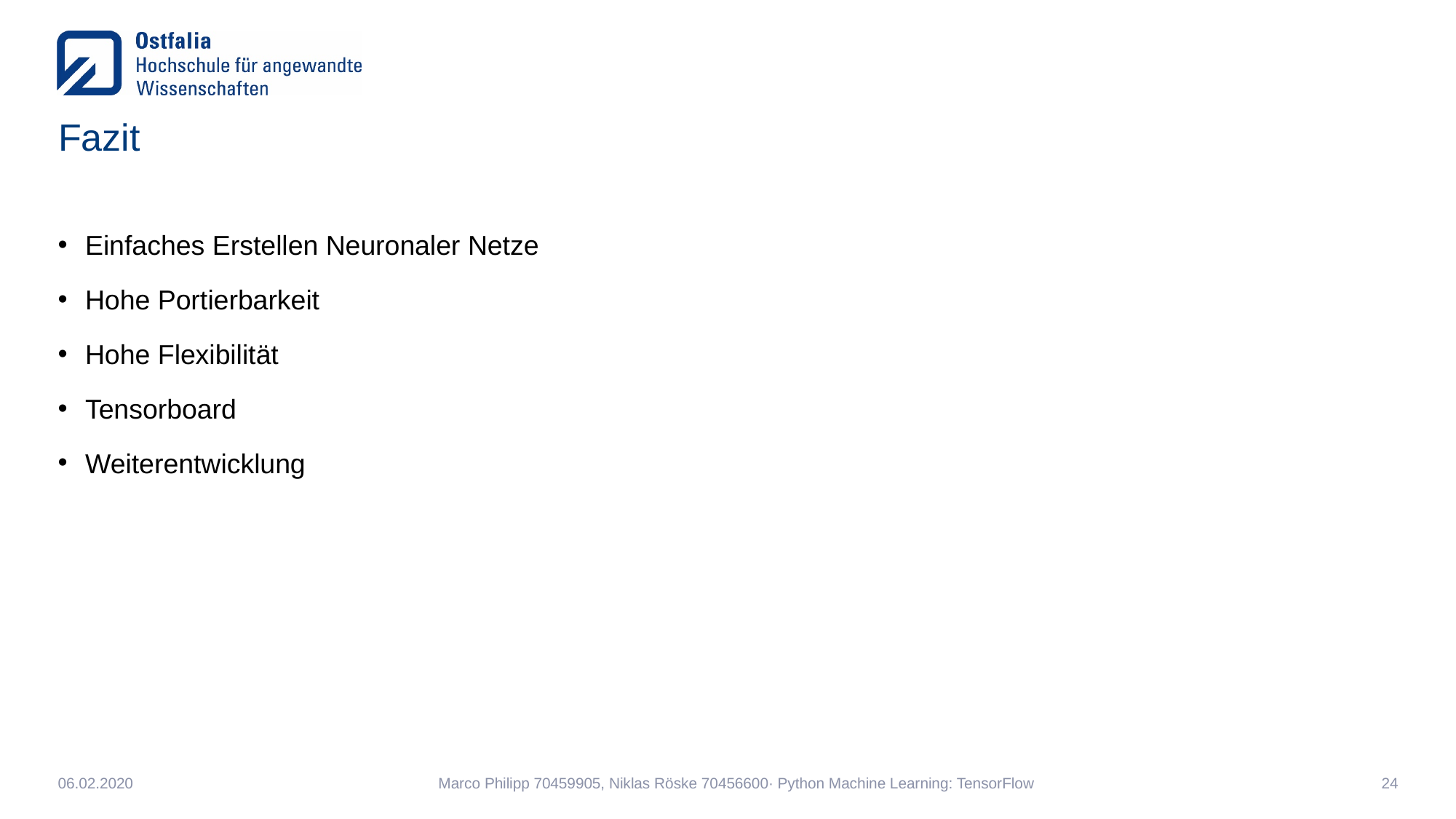

# Fazit
Einfaches Erstellen Neuronaler Netze
Hohe Portierbarkeit
Hohe Flexibilität
Tensorboard
Weiterentwicklung
06.02.2020
Marco Philipp 70459905, Niklas Röske 70456600· Python Machine Learning: TensorFlow
24